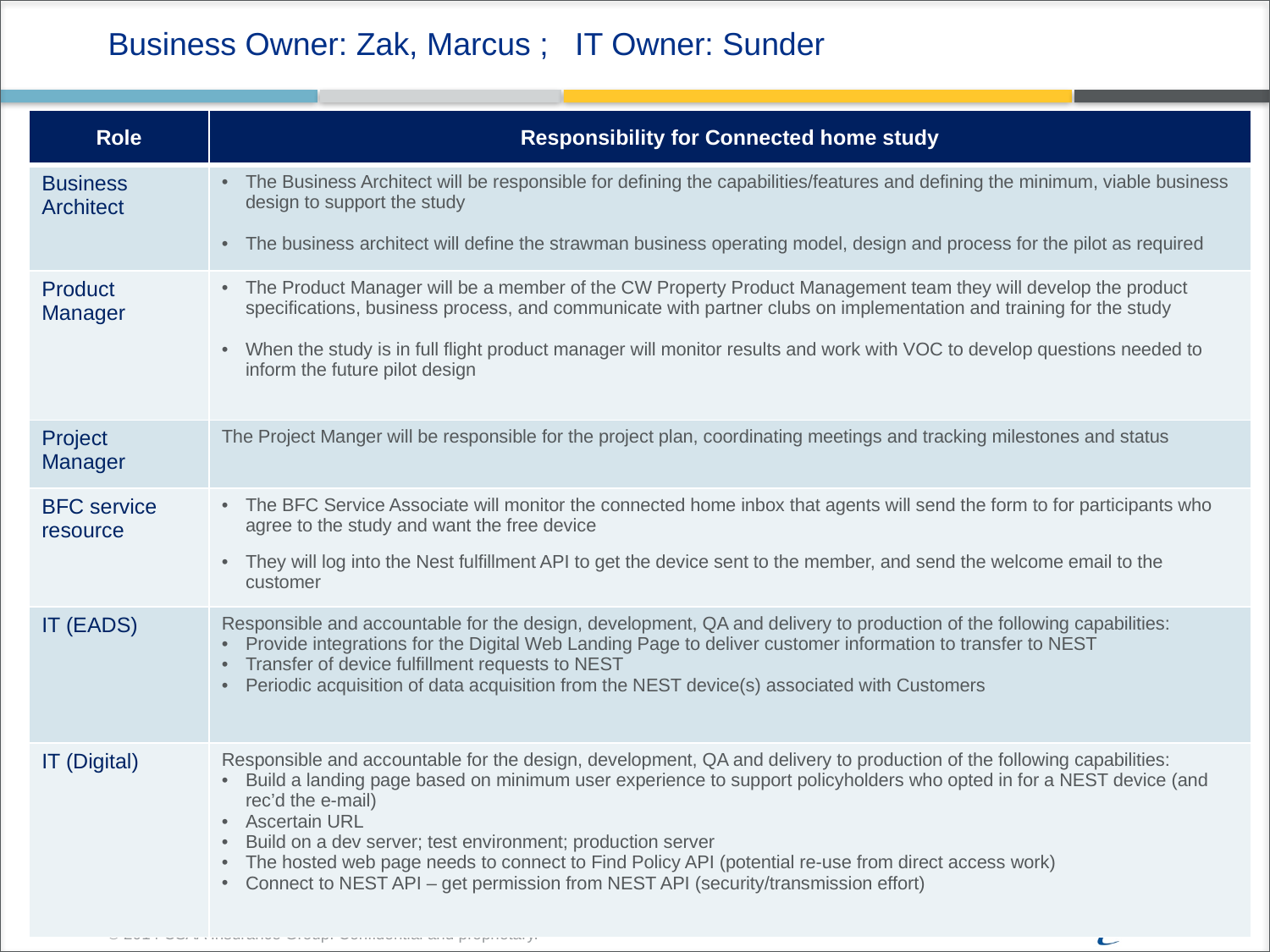

# Business Owner: Zak, Marcus ;   IT Owner: Sunder
| Role | Responsibility for Connected home study |
| --- | --- |
| Business Architect | The Business Architect will be responsible for defining the capabilities/features and defining the minimum, viable business design to support the study The business architect will define the strawman business operating model, design and process for the pilot as required |
| Product Manager | The Product Manager will be a member of the CW Property Product Management team they will develop the product specifications, business process, and communicate with partner clubs on implementation and training for the study When the study is in full flight product manager will monitor results and work with VOC to develop questions needed to inform the future pilot design |
| Project Manager | The Project Manger will be responsible for the project plan, coordinating meetings and tracking milestones and status |
| BFC service resource | The BFC Service Associate will monitor the connected home inbox that agents will send the form to for participants who agree to the study and want the free device They will log into the Nest fulfillment API to get the device sent to the member, and send the welcome email to the customer |
| IT (EADS) | Responsible and accountable for the design, development, QA and delivery to production of the following capabilities:  Provide integrations for the Digital Web Landing Page to deliver customer information to transfer to NEST Transfer of device fulfillment requests to NEST Periodic acquisition of data acquisition from the NEST device(s) associated with Customers |
| IT (Digital) | Responsible and accountable for the design, development, QA and delivery to production of the following capabilities:  Build a landing page based on minimum user experience to support policyholders who opted in for a NEST device (and rec’d the e-mail) Ascertain URL Build on a dev server; test environment; production server The hosted web page needs to connect to Find Policy API (potential re-use from direct access work) Connect to NEST API – get permission from NEST API (security/transmission effort) |